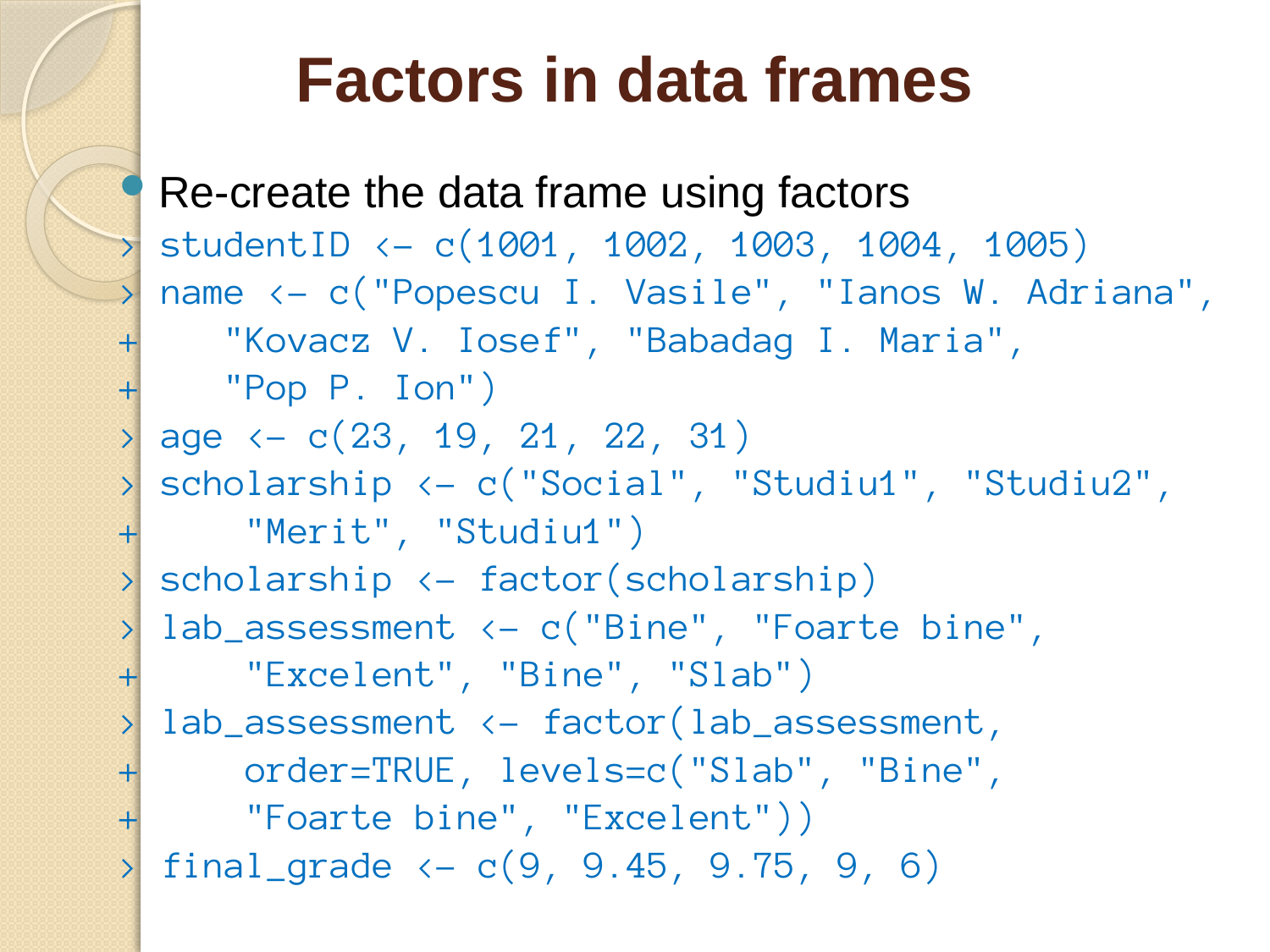

# Factors in data frames
Re-create the data frame using factors
> studentID <- c(1001, 1002, 1003, 1004, 1005)
> name <- c("Popescu I. Vasile", "Ianos W. Adriana",
+    "Kovacz V. Iosef", "Babadag I. Maria",
+    "Pop P. Ion")
> age <- c(23, 19, 21, 22, 31)
> scholarship <- c("Social", "Studiu1", "Studiu2",
+     "Merit", "Studiu1")
> scholarship <- factor(scholarship)
> lab_assessment <- c("Bine", "Foarte bine",
+     "Excelent", "Bine", "Slab")
> lab_assessment <- factor(lab_assessment,
+     order=TRUE, levels=c("Slab", "Bine",
+     "Foarte bine", "Excelent"))
> final_grade <- c(9, 9.45, 9.75, 9, 6)